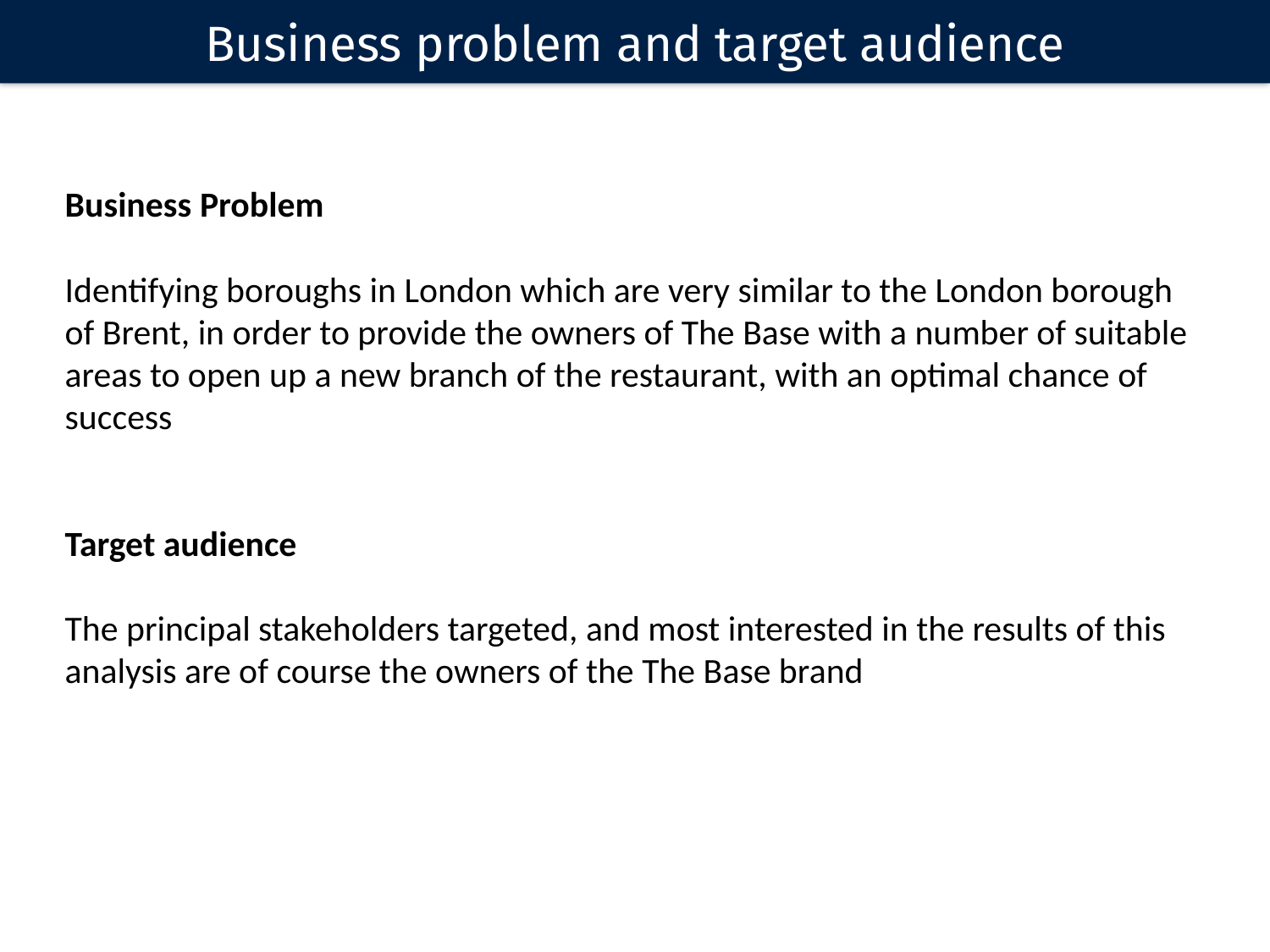

Business problem and target audience

Business Problem

Identifying boroughs in London which are very similar to the London borough of Brent, in order to provide the owners of The Base with a number of suitable areas to open up a new branch of the restaurant, with an optimal chance of success

Target audience

The principal stakeholders targeted, and most interested in the results of this analysis are of course the owners of the The Base brand